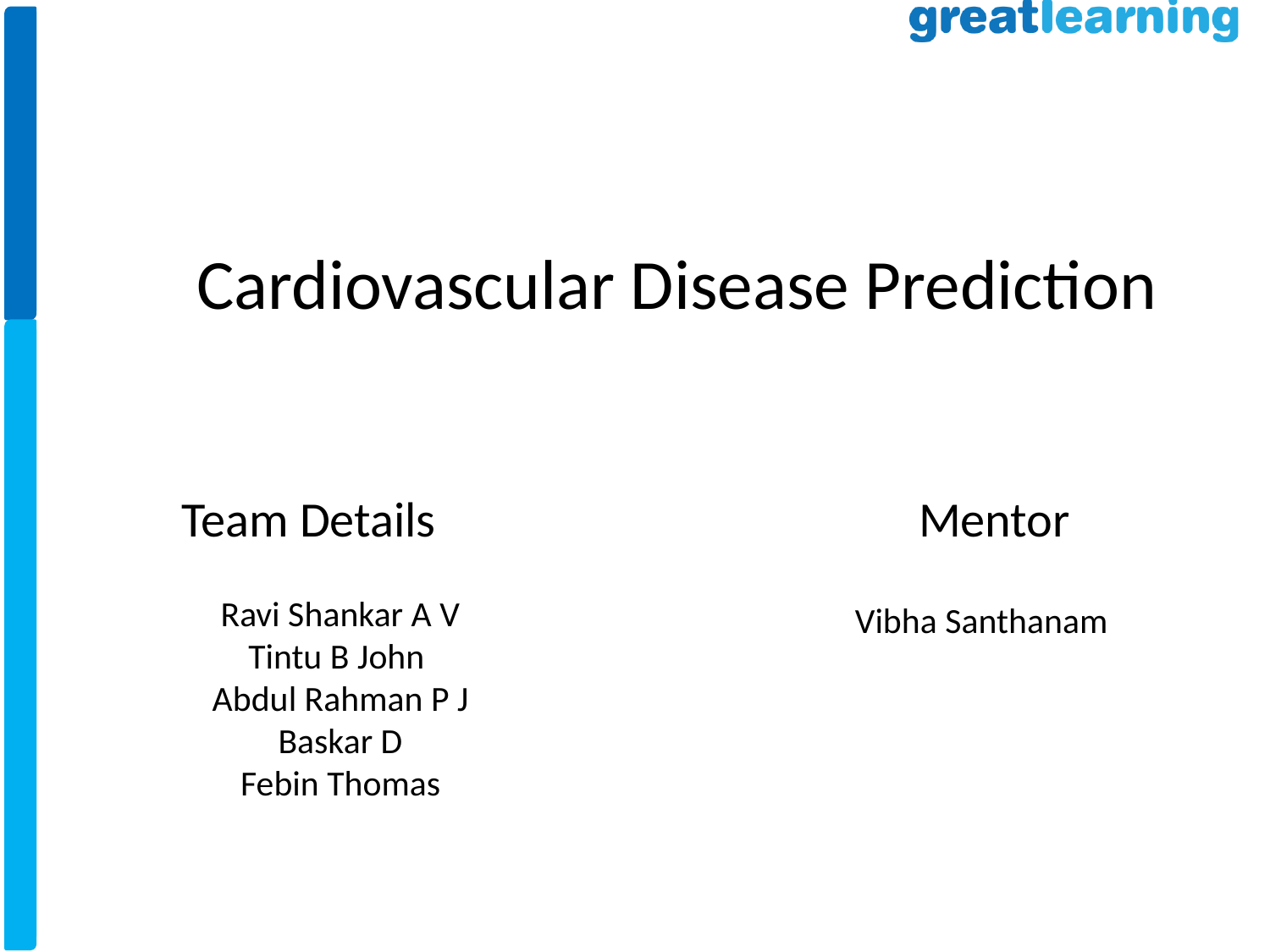

Cardiovascular Disease Prediction

Mentor
Team Details
Vibha Santhanam
Ravi Shankar A V
Tintu B John
Abdul Rahman P J
Baskar D
Febin Thomas